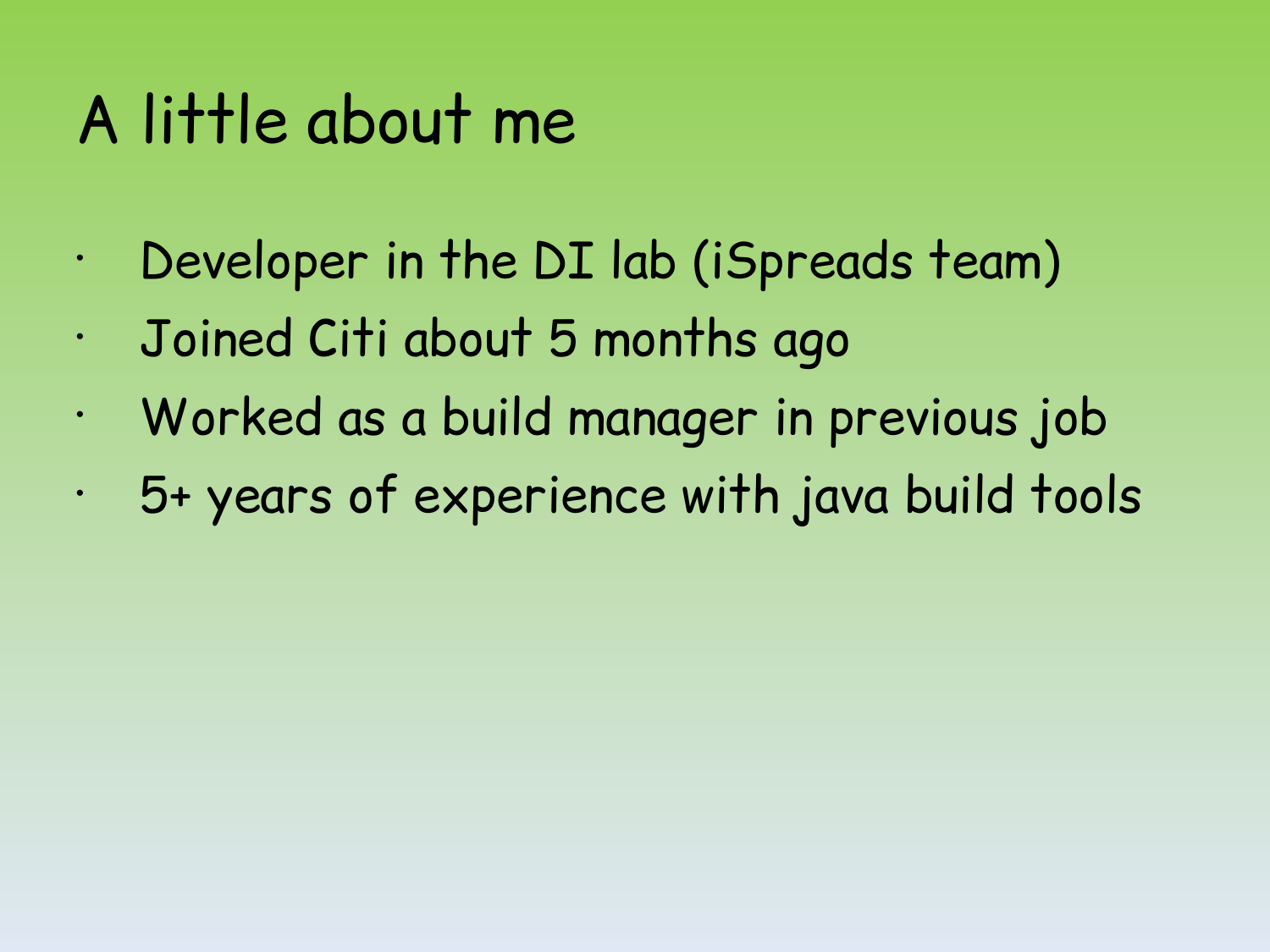

A little about me
Developer in the DI lab (iSpreads team)

Joined Citi about 5 months ago

Worked as a build manager in previous job

5+ years of experience with java build tools